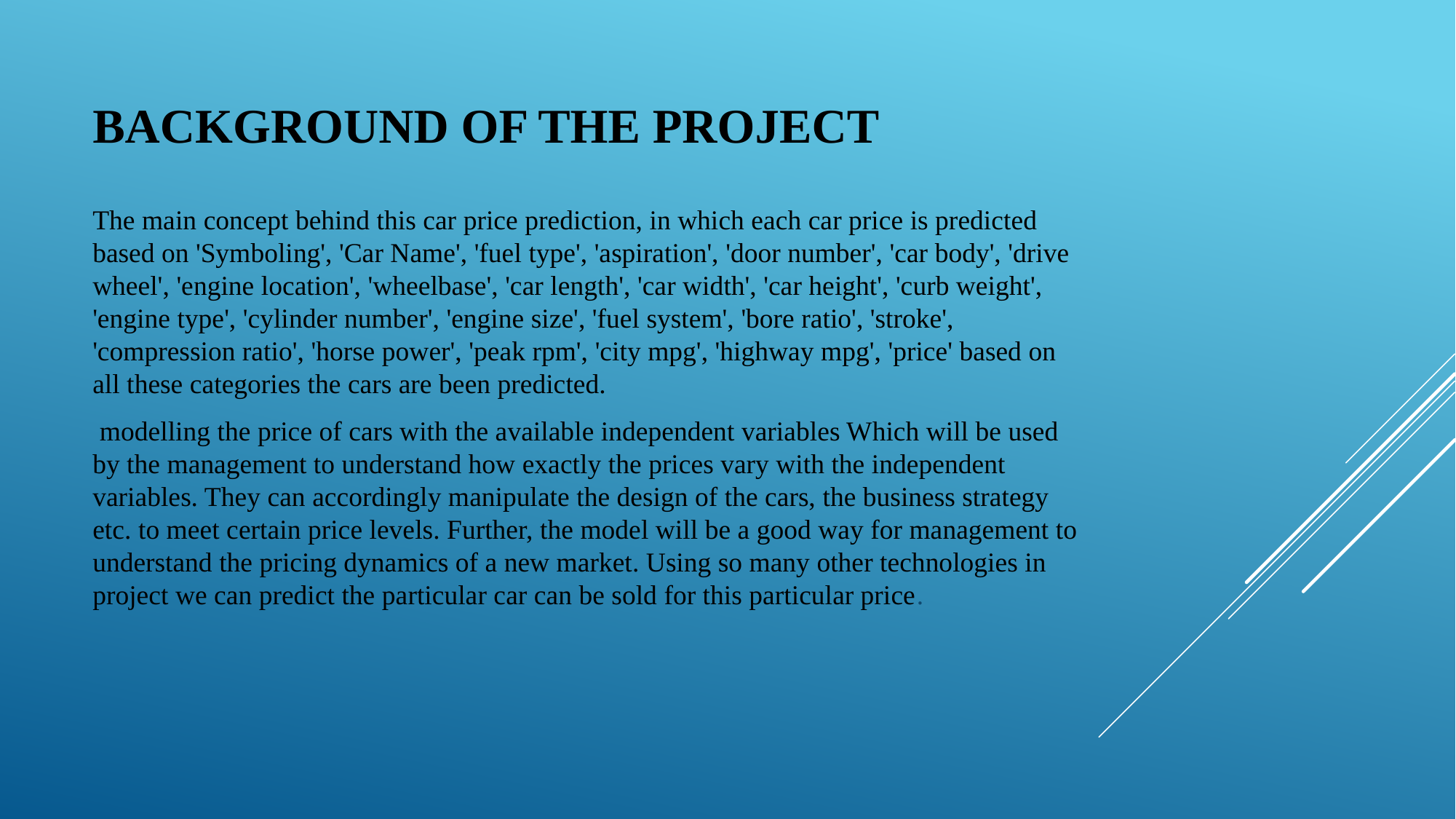

# Background of the Project

The main concept behind this car price prediction, in which each car price is predicted based on 'Symboling', 'Car Name', 'fuel type', 'aspiration', 'door number', 'car body', 'drive wheel', 'engine location', 'wheelbase', 'car length', 'car width', 'car height', 'curb weight', 'engine type', 'cylinder number', 'engine size', 'fuel system', 'bore ratio', 'stroke', 'compression ratio', 'horse power', 'peak rpm', 'city mpg', 'highway mpg', 'price' based on all these categories the cars are been predicted.
 modelling the price of cars with the available independent variables Which will be used by the management to understand how exactly the prices vary with the independent variables. They can accordingly manipulate the design of the cars, the business strategy etc. to meet certain price levels. Further, the model will be a good way for management to understand the pricing dynamics of a new market. Using so many other technologies in project we can predict the particular car can be sold for this particular price.